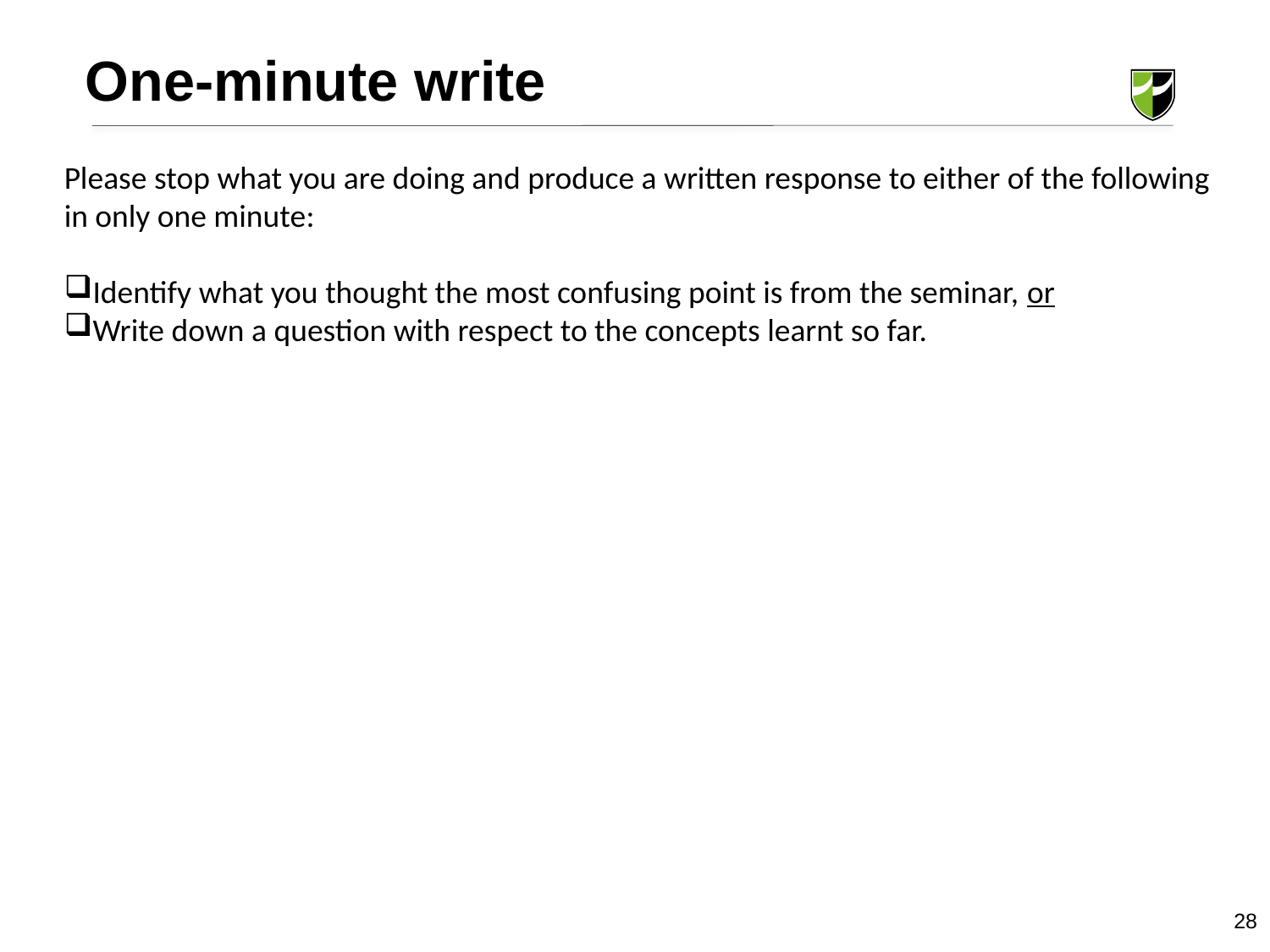

One-minute write
Please stop what you are doing and produce a written response to either of the following in only one minute:

Identify what you thought the most confusing point is from the seminar, or
Write down a question with respect to the concepts learnt so far.

28